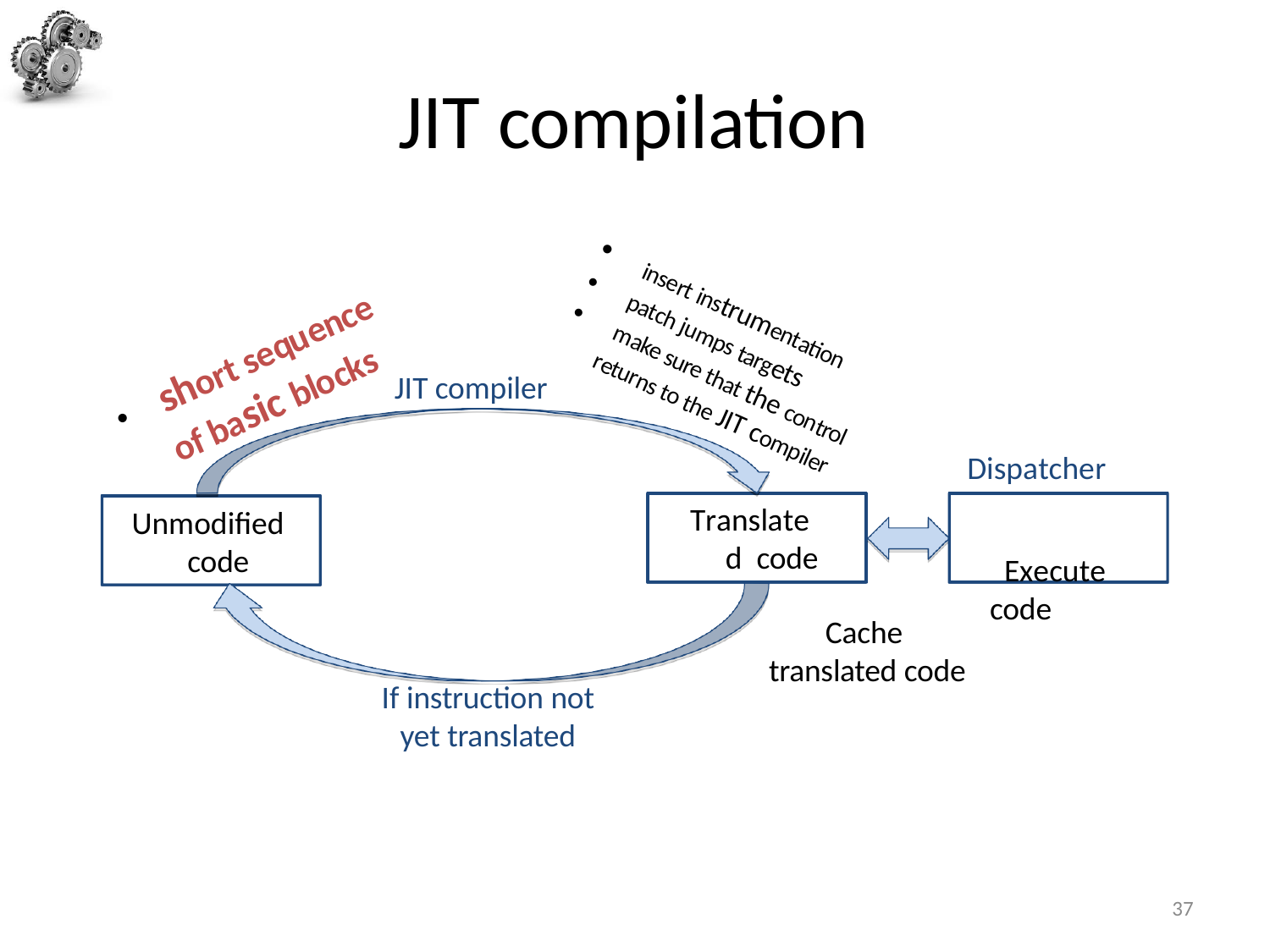

# JIT compilation
•
•
•
insert instrumentation
short sequence
patch jumps targets
JIT compiler
of basic blocks
make sure that the control
•

returns to the JIT compiler
Dispatcher  Execute
code
Translated  code
Unmodified  code
Cache  translated code
If instruction not
yet translated
37